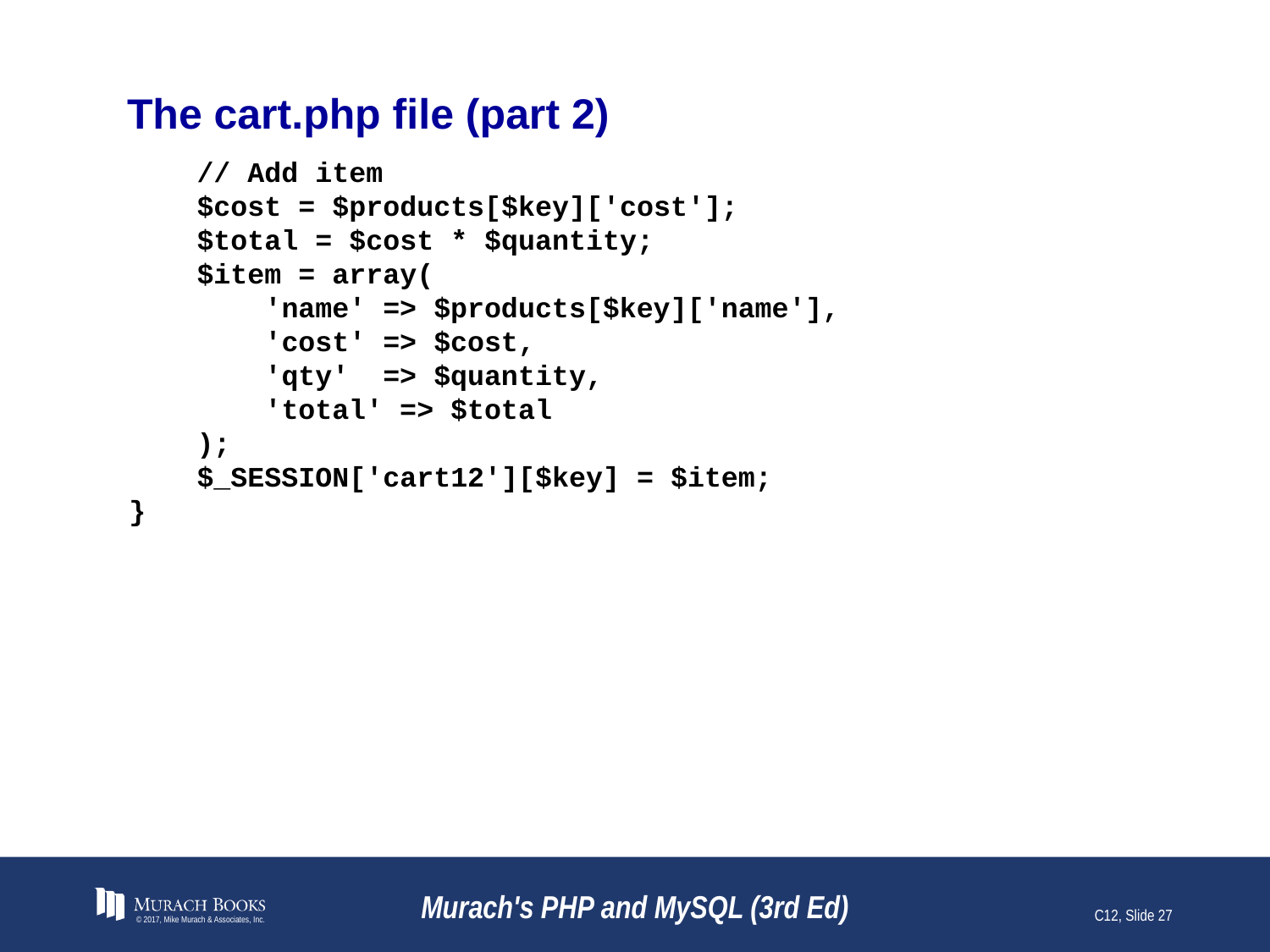

# The cart.php file (part 2)
    // Add item
    $cost = $products[$key]['cost'];
    $total = $cost * $quantity;
    $item = array(
        'name' => $products[$key]['name'],
        'cost' => $cost,
        'qty'  => $quantity,
        'total' => $total
    );
    $_SESSION['cart12'][$key] = $item;
}

© 2017, Mike Murach & Associates, Inc.
Murach's PHP and MySQL (3rd Ed)

C12, Slide 27